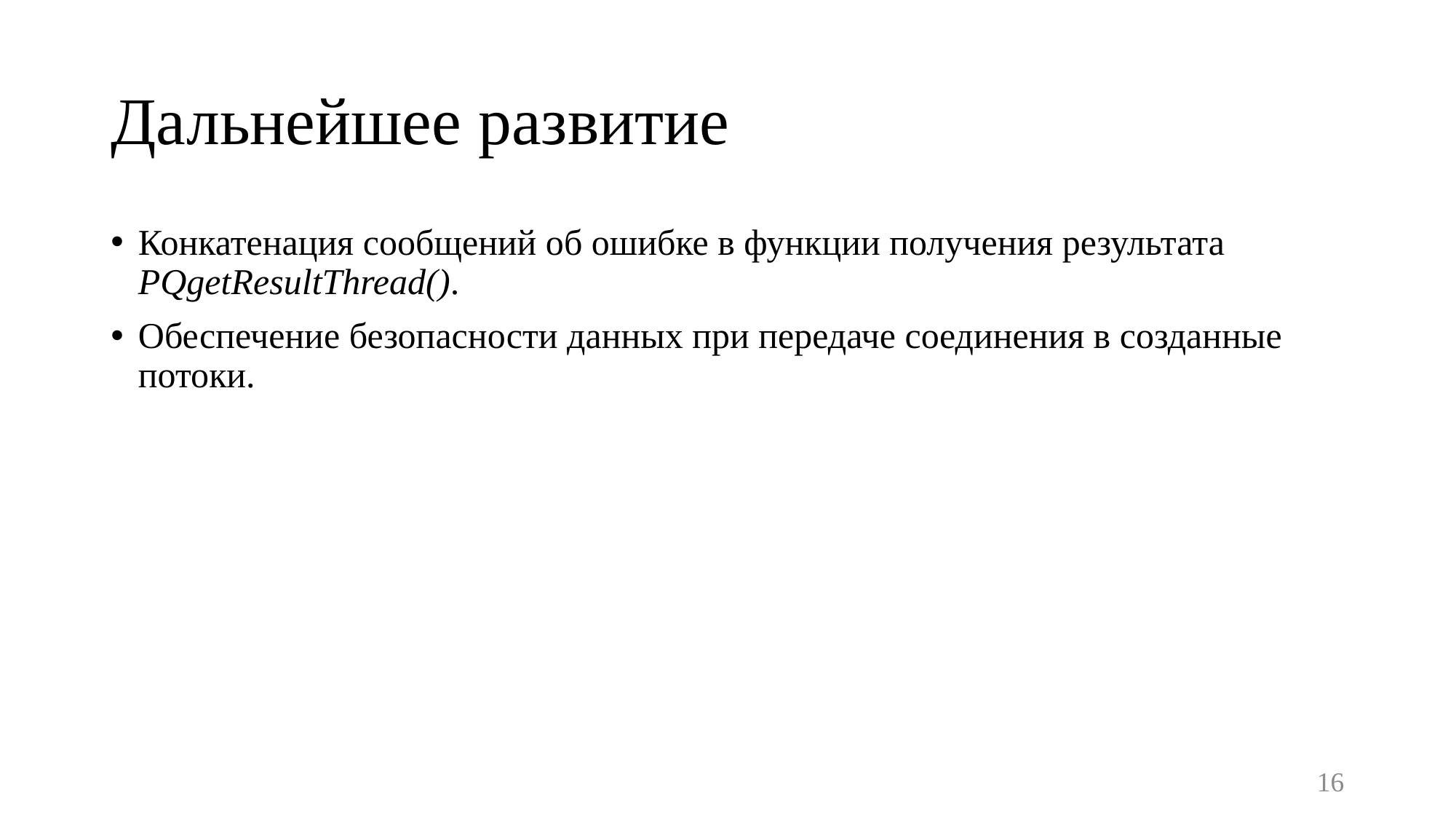

# Дальнейшее развитие
Конкатенация сообщений об ошибке в функции получения результата PQgetResultThread().
Обеспечение безопасности данных при передаче соединения в созданные потоки.
16